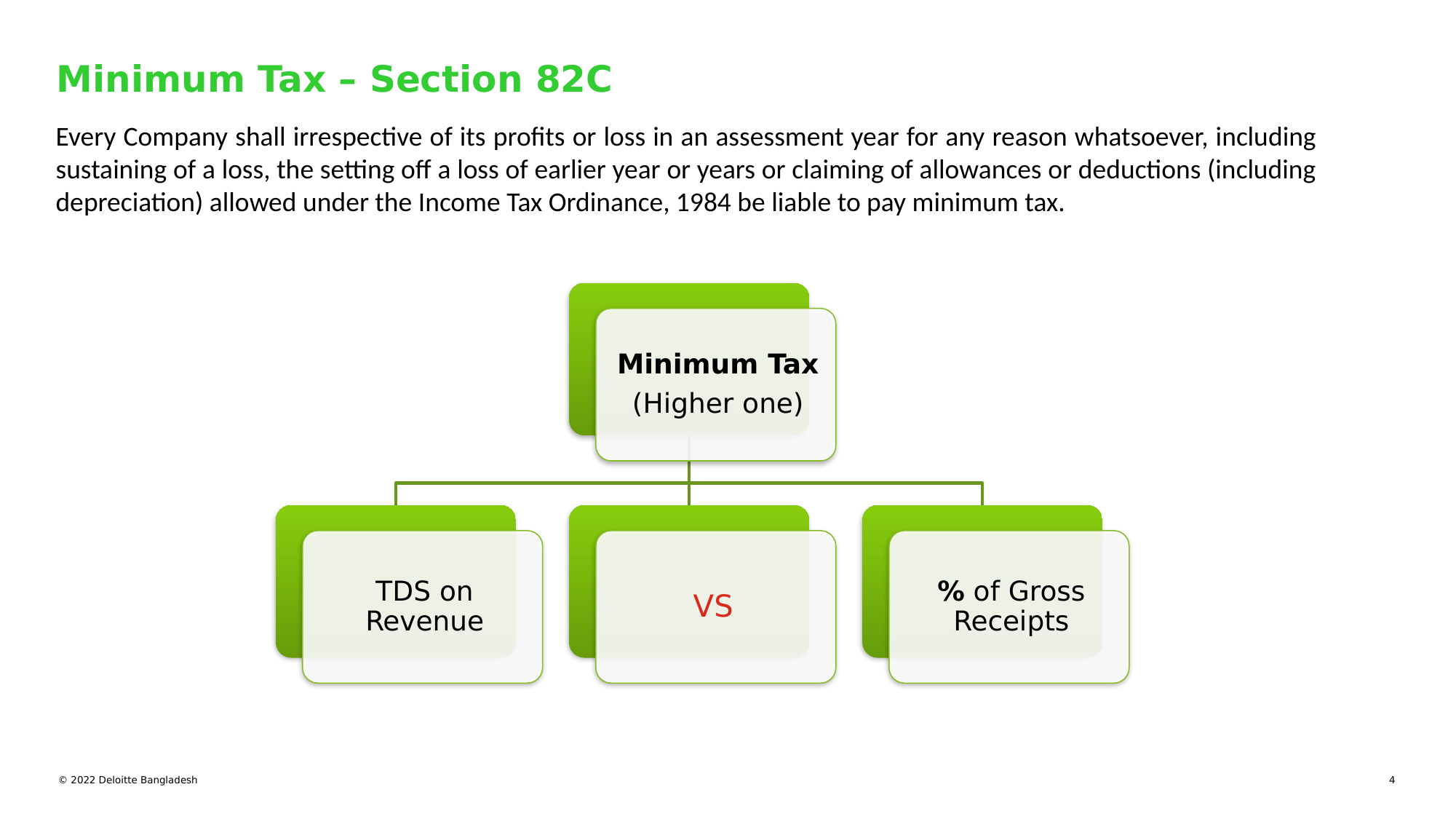

Minimum Tax – Section 82C

Every Company shall irrespective of its profits or loss in an assessment year for any reason whatsoever, including sustaining of a loss, the setting off a loss of earlier year or years or claiming of allowances or deductions (including depreciation) allowed under the Income Tax Ordinance, 1984 be liable to pay minimum tax.
Minimum Tax
(Higher one)
TDS on Revenue
VS
% of Gross Receipts